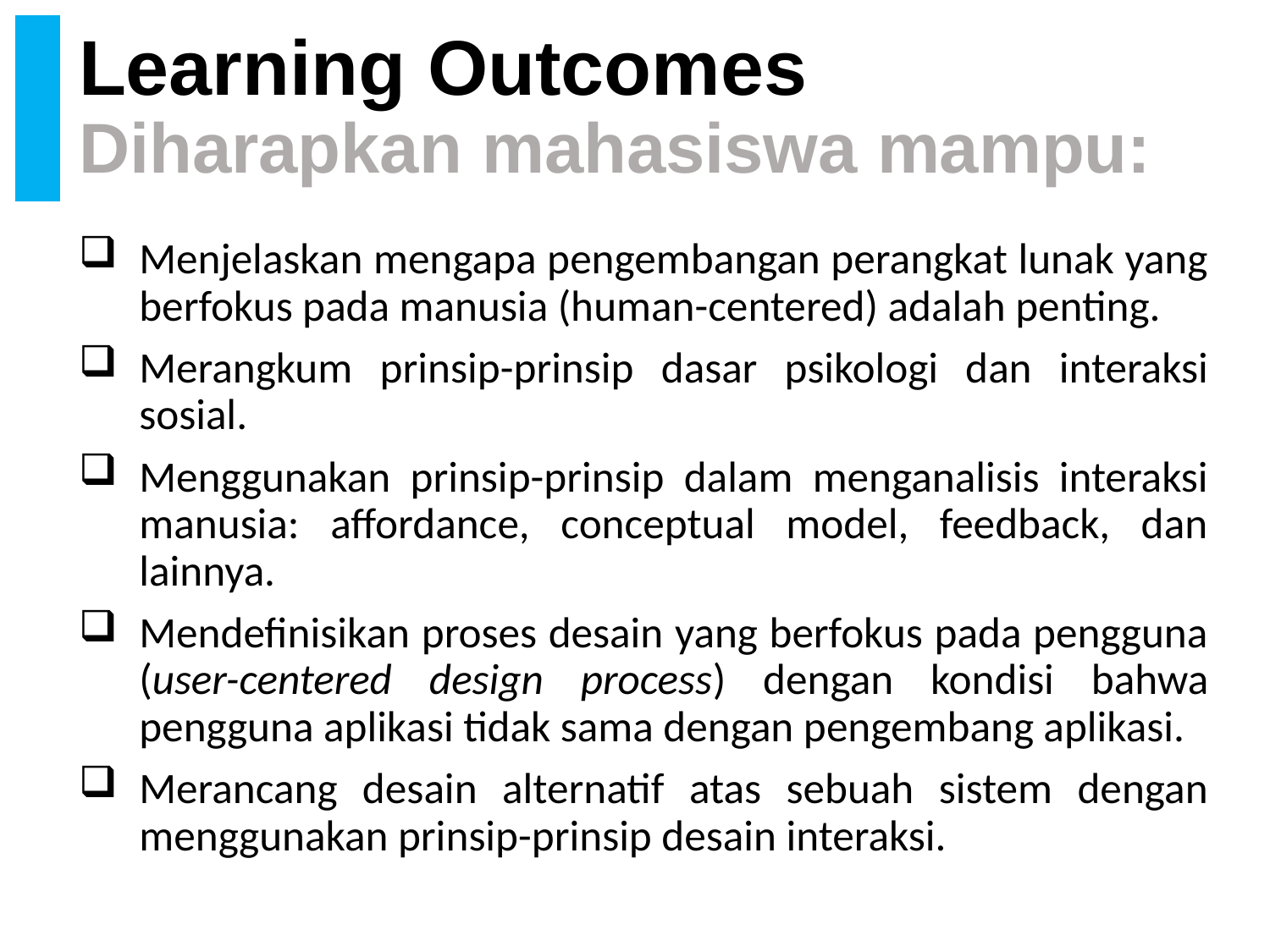

# Learning Outcomes Diharapkan mahasiswa mampu:
Menjelaskan mengapa pengembangan perangkat lunak yang berfokus pada manusia (human-centered) adalah penting.
Merangkum prinsip-prinsip dasar psikologi dan interaksi sosial.
Menggunakan prinsip-prinsip dalam menganalisis interaksi manusia: affordance, conceptual model, feedback, dan lainnya.
Mendefinisikan proses desain yang berfokus pada pengguna (user-centered design process) dengan kondisi bahwa pengguna aplikasi tidak sama dengan pengembang aplikasi.
Merancang desain alternatif atas sebuah sistem dengan menggunakan prinsip-prinsip desain interaksi.